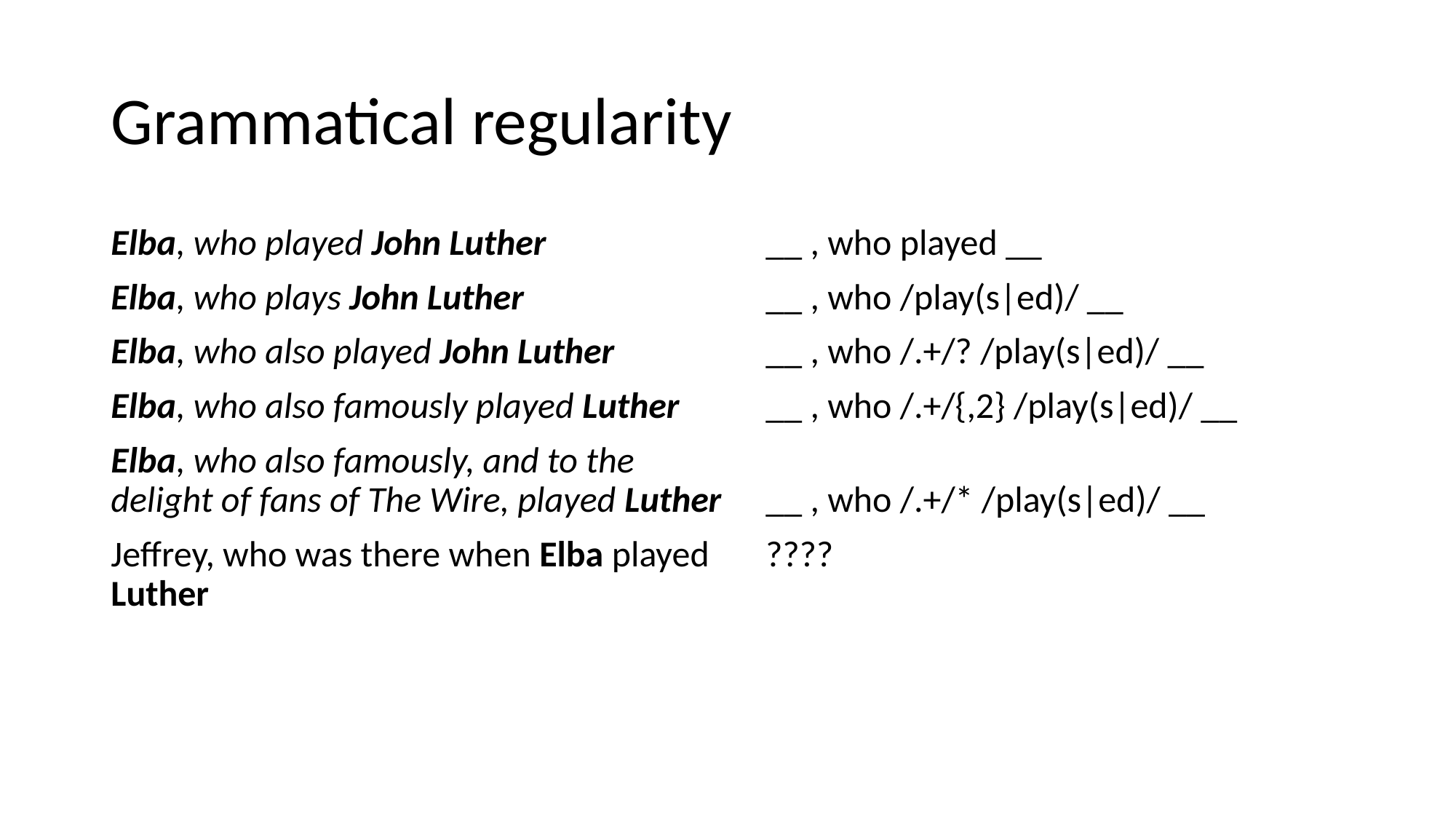

# Grammatical regularity
Elba, who played John Luther			__ , who played __
Elba, who plays John Luther			__ , who /play(s|ed)/ __
Elba, who also played John Luther		__ , who /.+/? /play(s|ed)/ __
Elba, who also famously played Luther	__ , who /.+/{,2} /play(s|ed)/ __
Elba, who also famously, and to the
delight of fans of The Wire, played Luther	__ , who /.+/* /play(s|ed)/ __
Jeffrey, who was there when Elba played 	????
Luther